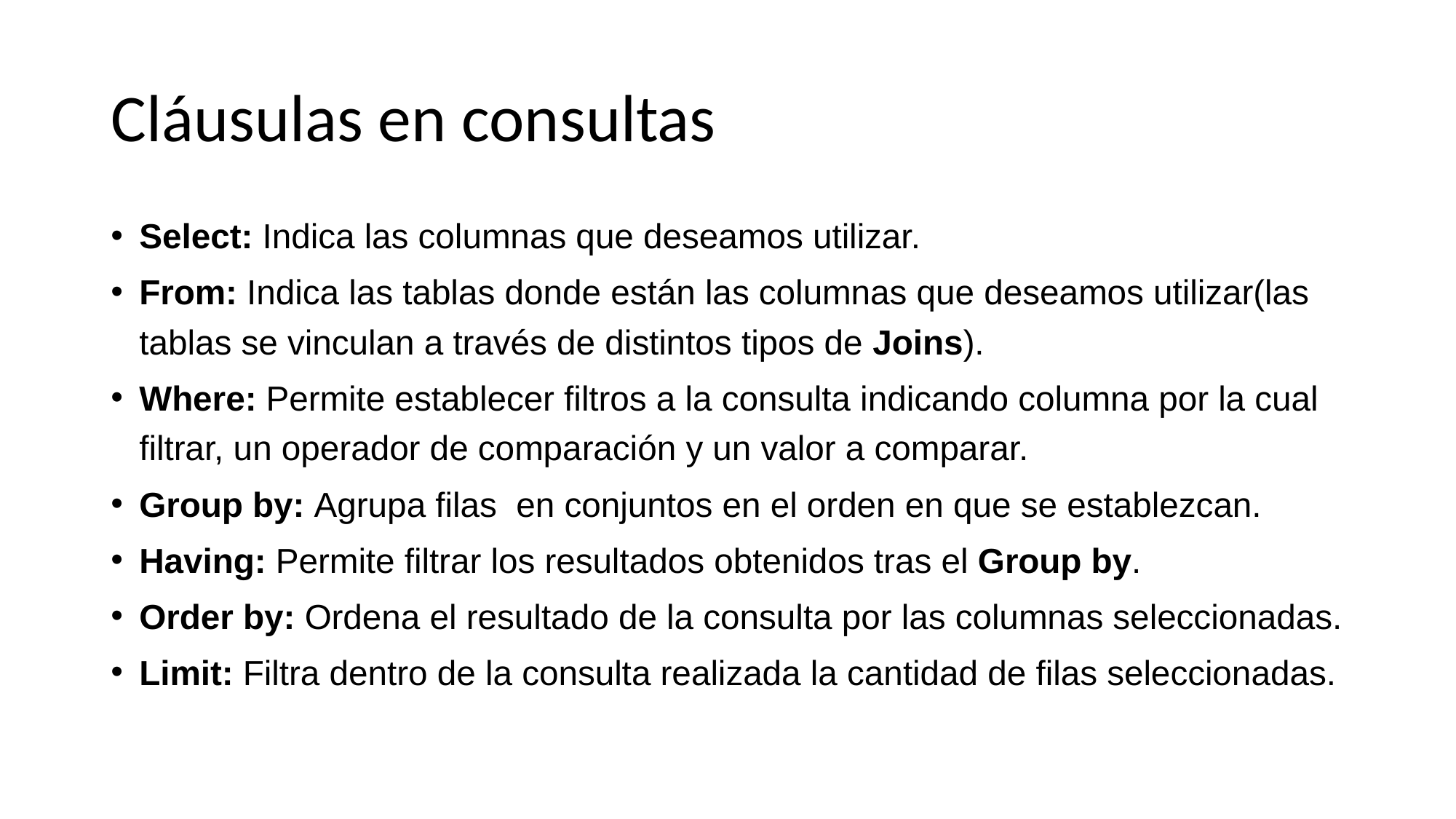

# Cláusulas en consultas
Select: Indica las columnas que deseamos utilizar.
From: Indica las tablas donde están las columnas que deseamos utilizar(las tablas se vinculan a través de distintos tipos de Joins).
Where: Permite establecer filtros a la consulta indicando columna por la cual filtrar, un operador de comparación y un valor a comparar.
Group by: Agrupa filas  en conjuntos en el orden en que se establezcan.
Having: Permite filtrar los resultados obtenidos tras el Group by.
Order by: Ordena el resultado de la consulta por las columnas seleccionadas.
Limit: Filtra dentro de la consulta realizada la cantidad de filas seleccionadas.